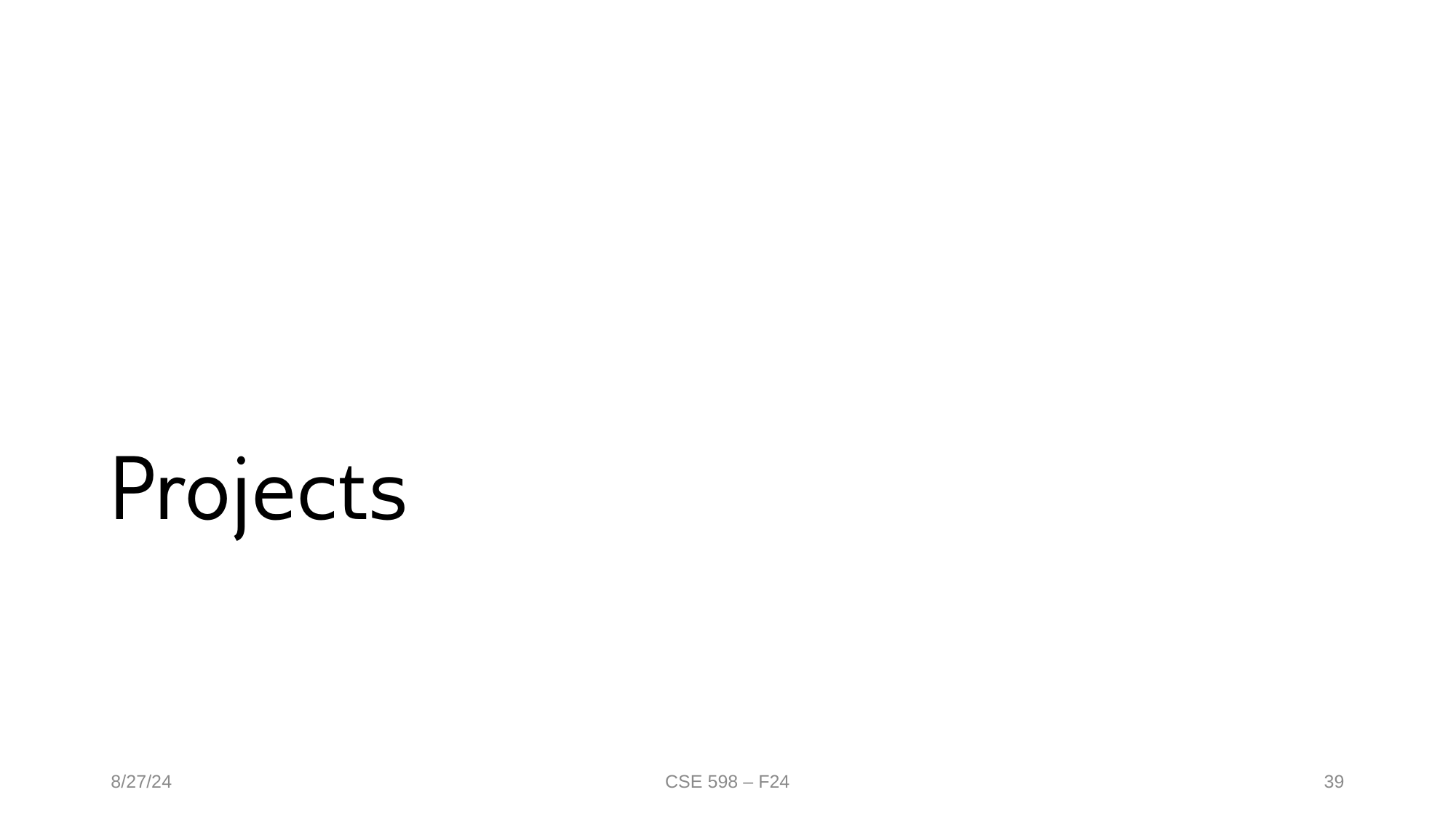

# Projects

8/27/24
CSE 598 – F24
39